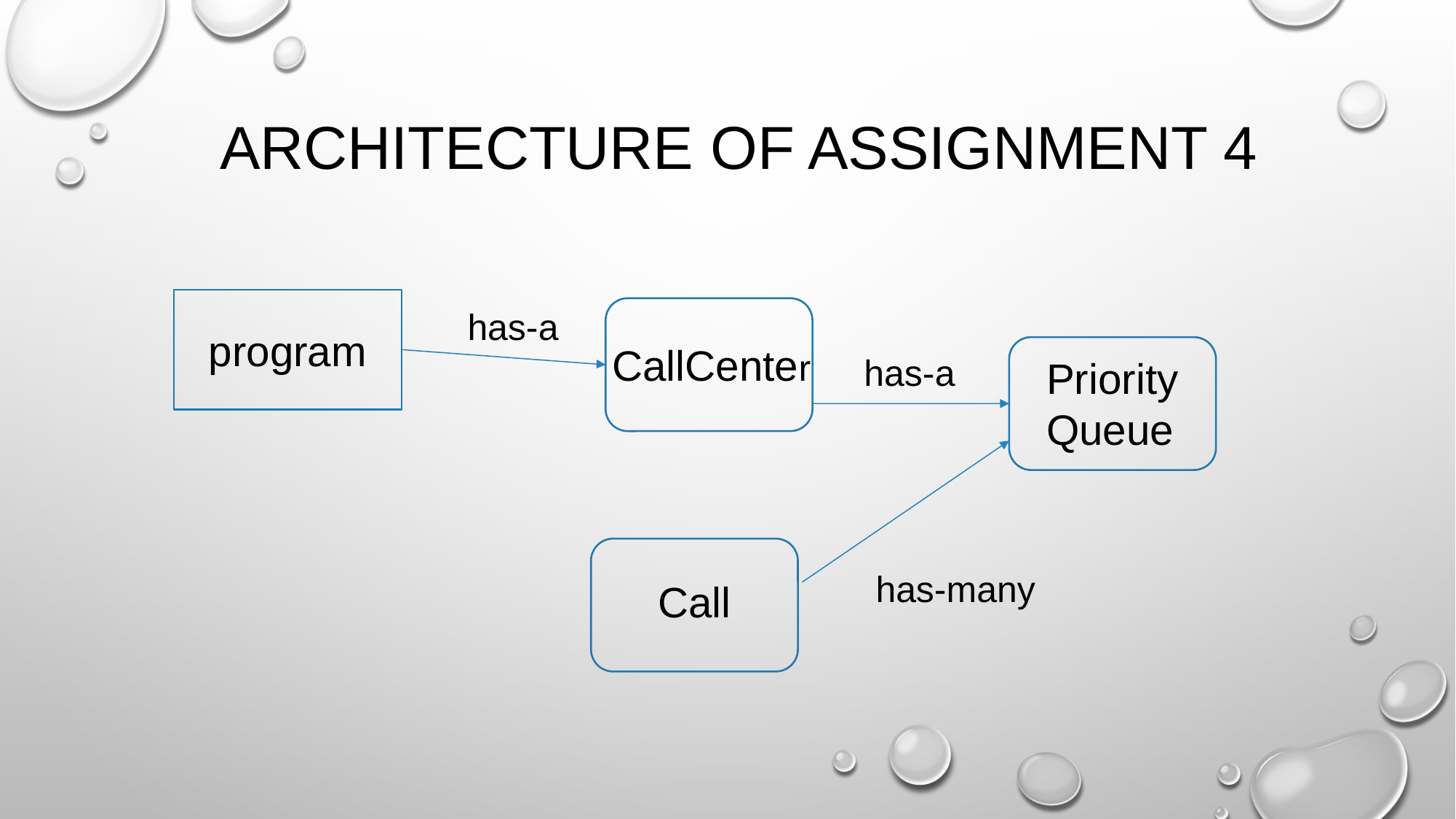

# Architecture of assignment 4

has-a

program
CallCenter

has-a
Priority
Queue

has-many
Call